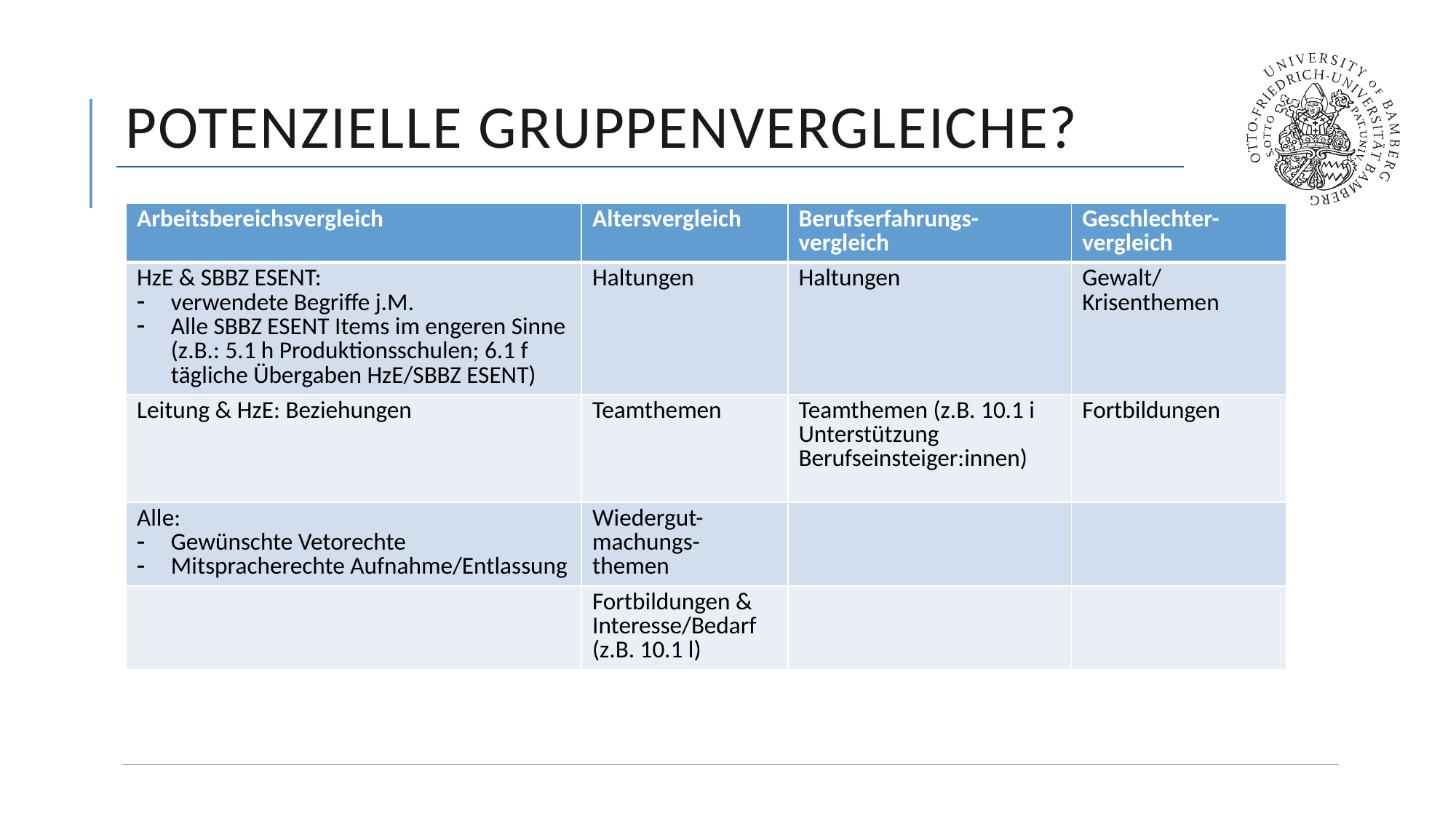

# Potenzielle Gruppenvergleiche?
| Arbeitsbereichsvergleich | Altersvergleich | Berufserfahrungs-vergleich | Geschlechter-vergleich |
| --- | --- | --- | --- |
| HzE & SBBZ ESENT: verwendete Begriffe j.M. Alle SBBZ ESENT Items im engeren Sinne (z.B.: 5.1 h Produktionsschulen; 6.1 f tägliche Übergaben HzE/SBBZ ESENT) | Haltungen | Haltungen | Gewalt/ Krisenthemen |
| Leitung & HzE: Beziehungen | Teamthemen | Teamthemen (z.B. 10.1 i Unterstützung Berufseinsteiger:innen) | Fortbildungen |
| Alle: Gewünschte Vetorechte Mitspracherechte Aufnahme/Entlassung | Wiedergut-machungs-themen |  |  |
|  | Fortbildungen & Interesse/Bedarf (z.B. 10.1 l) |  |  |